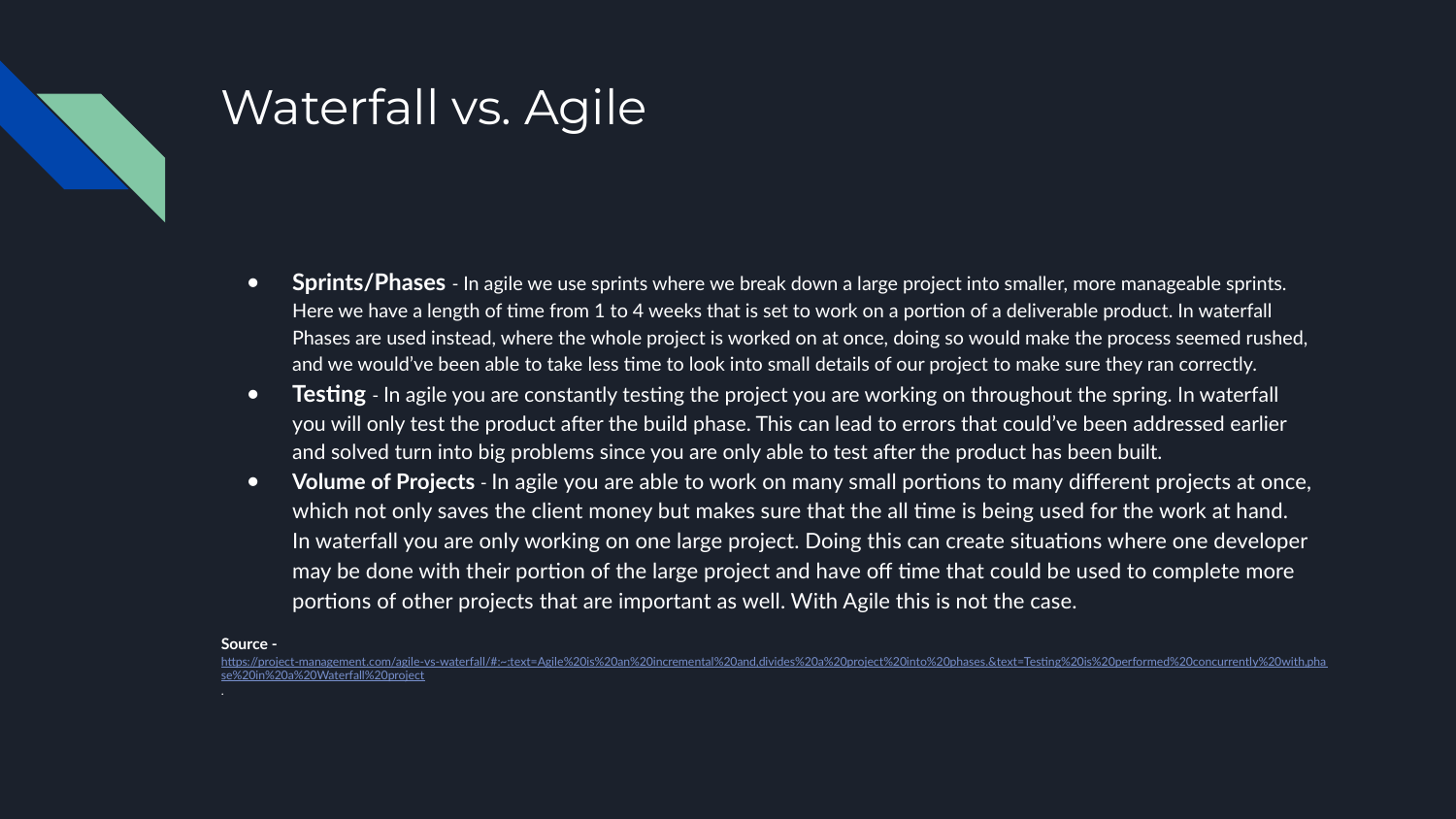

# Waterfall vs. Agile
Sprints/Phases - In agile we use sprints where we break down a large project into smaller, more manageable sprints. Here we have a length of time from 1 to 4 weeks that is set to work on a portion of a deliverable product. In waterfall Phases are used instead, where the whole project is worked on at once, doing so would make the process seemed rushed, and we would’ve been able to take less time to look into small details of our project to make sure they ran correctly.
Testing - In agile you are constantly testing the project you are working on throughout the spring. In waterfall you will only test the product after the build phase. This can lead to errors that could’ve been addressed earlier and solved turn into big problems since you are only able to test after the product has been built.
Volume of Projects - In agile you are able to work on many small portions to many different projects at once, which not only saves the client money but makes sure that the all time is being used for the work at hand. In waterfall you are only working on one large project. Doing this can create situations where one developer may be done with their portion of the large project and have off time that could be used to complete more portions of other projects that are important as well. With Agile this is not the case.
Source - https://project-management.com/agile-vs-waterfall/#:~:text=Agile%20is%20an%20incremental%20and,divides%20a%20project%20into%20phases.&text=Testing%20is%20performed%20concurrently%20with,phase%20in%20a%20Waterfall%20project.